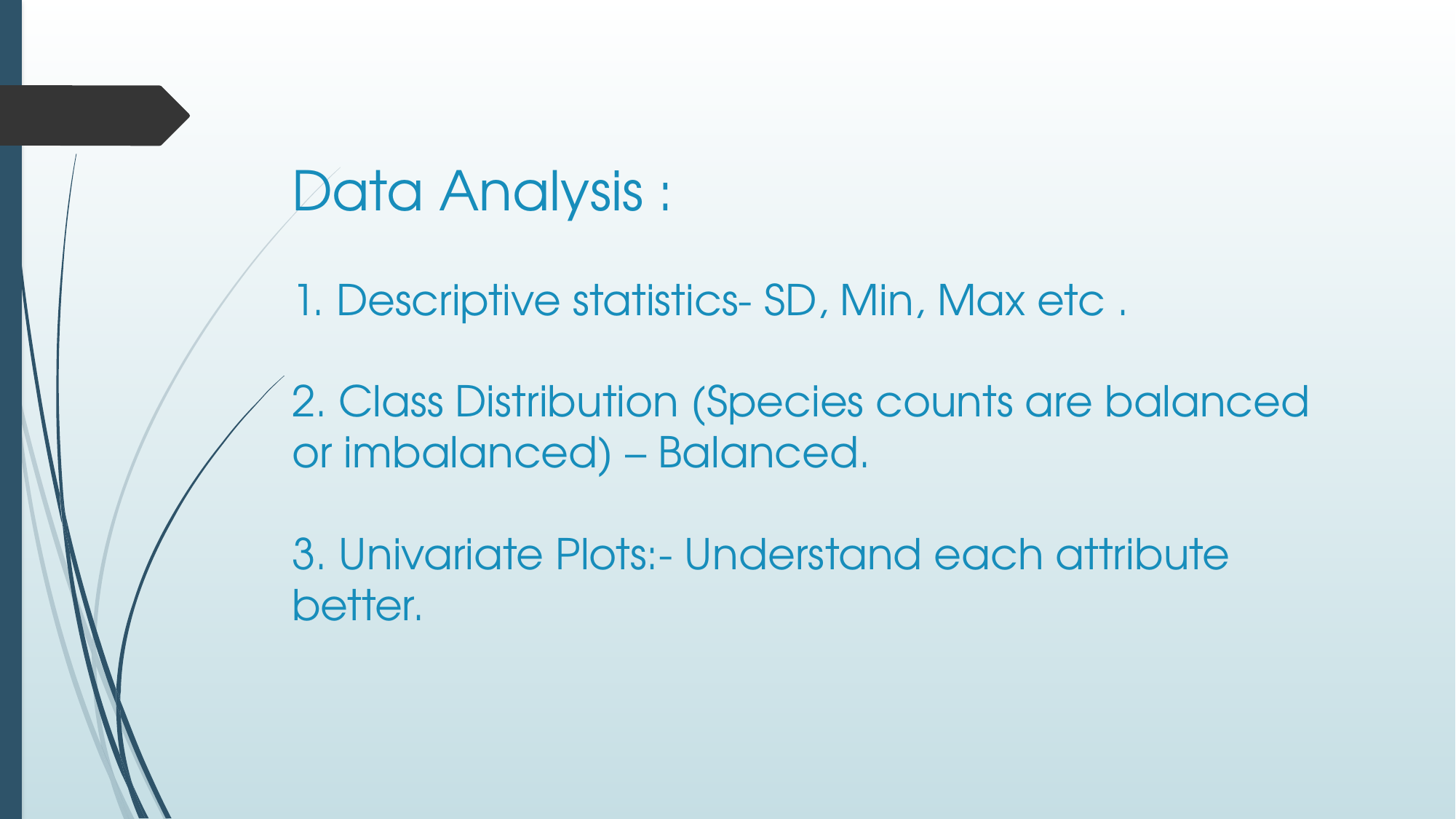

# Data Analysis : 1. Descriptive statistics- SD, Min, Max etc . 2. Class Distribution (Species counts are balanced or imbalanced) – Balanced. 3. Univariate Plots:- Understand each attribute better.